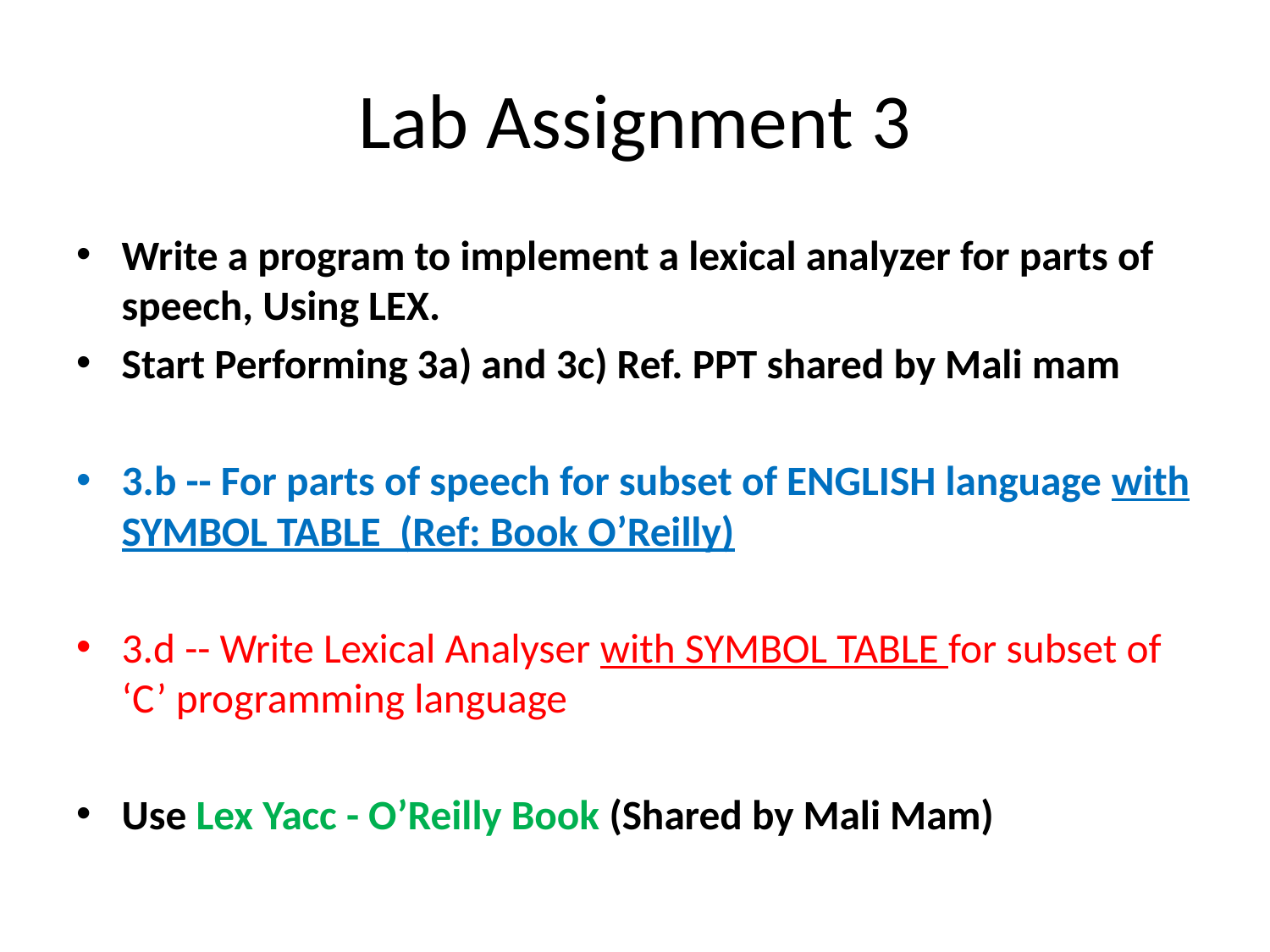

# Lab Assignment 3
Write a program to implement a lexical analyzer for parts of speech, Using LEX.
Start Performing 3a) and 3c) Ref. PPT shared by Mali mam

3.b -- For parts of speech for subset of ENGLISH language with SYMBOL TABLE  (Ref: Book O’Reilly)

3.d -- Write Lexical Analyser with SYMBOL TABLE for subset of ‘C’ programming language

Use Lex Yacc - O’Reilly Book (Shared by Mali Mam)